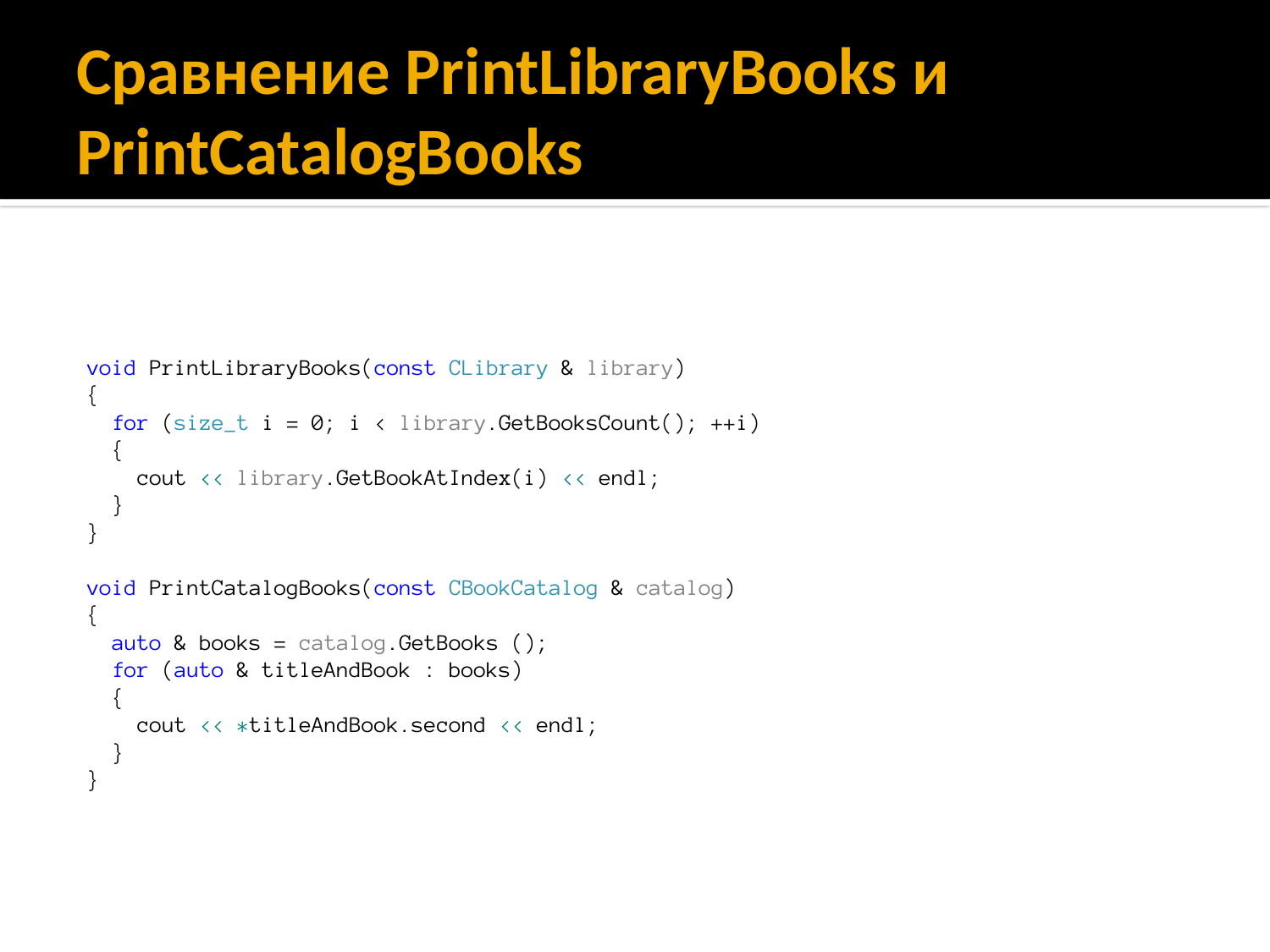

# Сравнение PrintLibraryBooks и PrintCatalogBooks
void PrintLibraryBooks(const CLibrary & library)
{
  for (size_t i = 0; i < library.GetBooksCount(); ++i)
  {
    cout << library.GetBookAtIndex(i) << endl;
  }
}

void PrintCatalogBooks(const CBookCatalog & catalog)
{
  auto & books = catalog.GetBooks ();
  for (auto & titleAndBook : books)
  {
    cout << *titleAndBook.second << endl;
  }
}